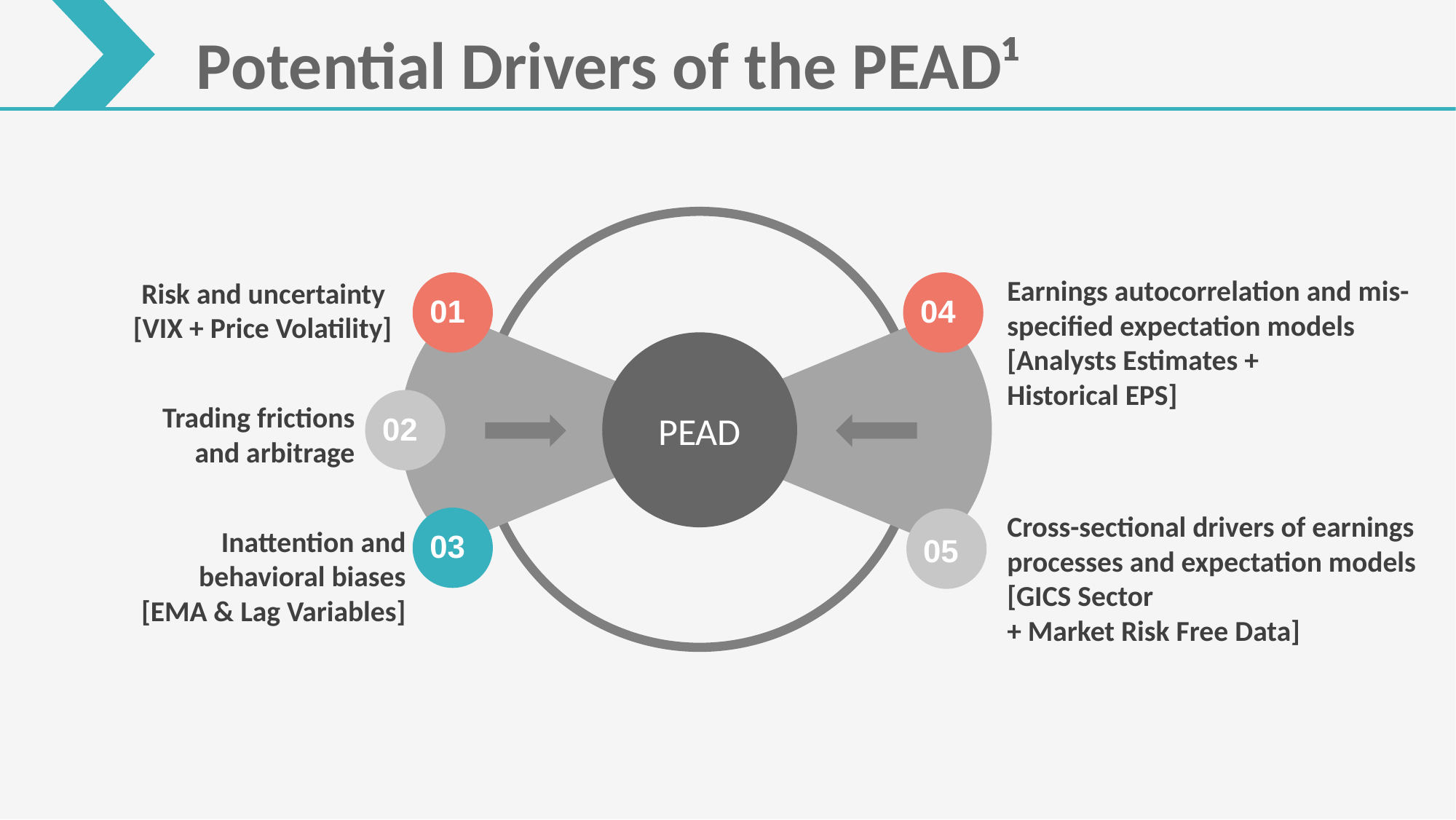

Potential Drivers of the PEAD¹

01

04
Earnings autocorrelation and mis-specified expectation models
[Analysts Estimates +
Historical EPS]

Risk and uncertainty
[VIX + Price Volatility]
PEAD

02
Trading frictions and arbitrage

03

05
Cross-sectional drivers of earnings processes and expectation models
[GICS Sector
+ Market Risk Free Data]
Inattention and behavioral biases
[EMA & Lag Variables]